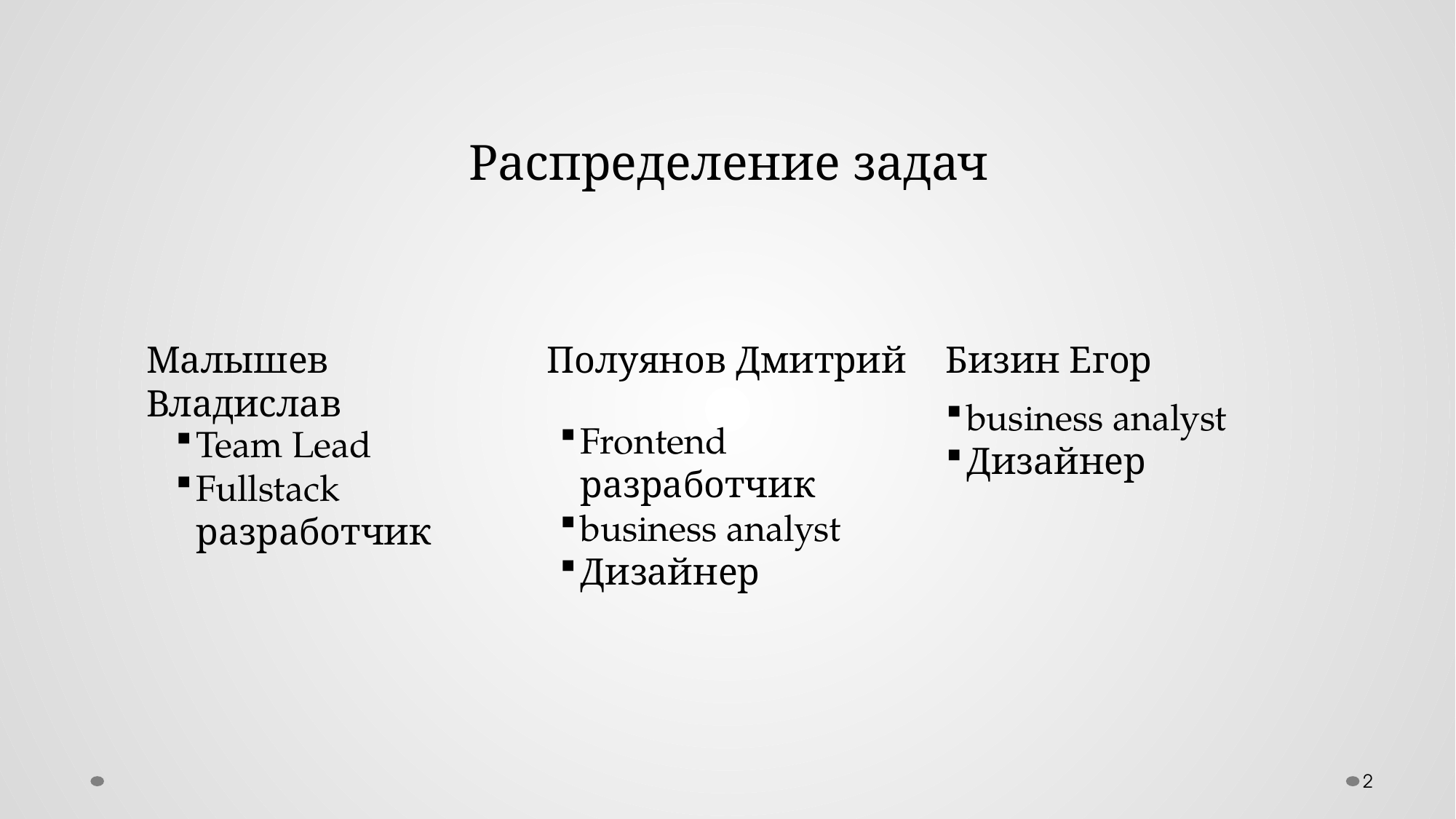

Распределение задач
Бизин Егор
Малышев Владислав
Полуянов Дмитрий
business analyst
Дизайнер
Frontend разработчик
business analyst
Дизайнер
Team Lead
Fullstack разработчик
2